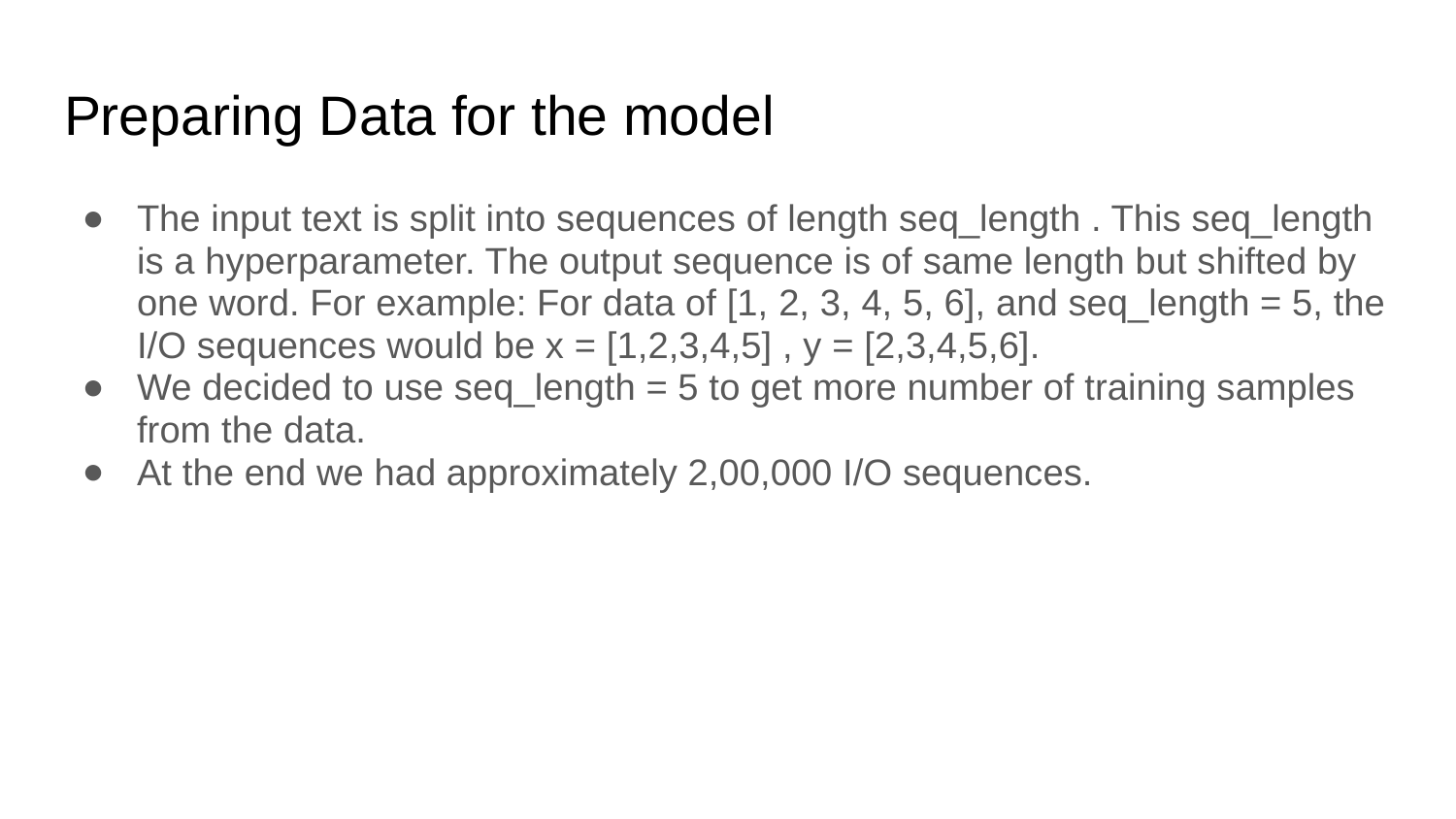

# Preparing Data for the model
The input text is split into sequences of length seq_length . This seq_length is a hyperparameter. The output sequence is of same length but shifted by one word. For example: For data of [1, 2, 3, 4, 5, 6], and seq_length = 5, the I/O sequences would be x = [1,2,3,4,5] , y = [2,3,4,5,6].
We decided to use seq_length = 5 to get more number of training samples from the data.
At the end we had approximately 2,00,000 I/O sequences.